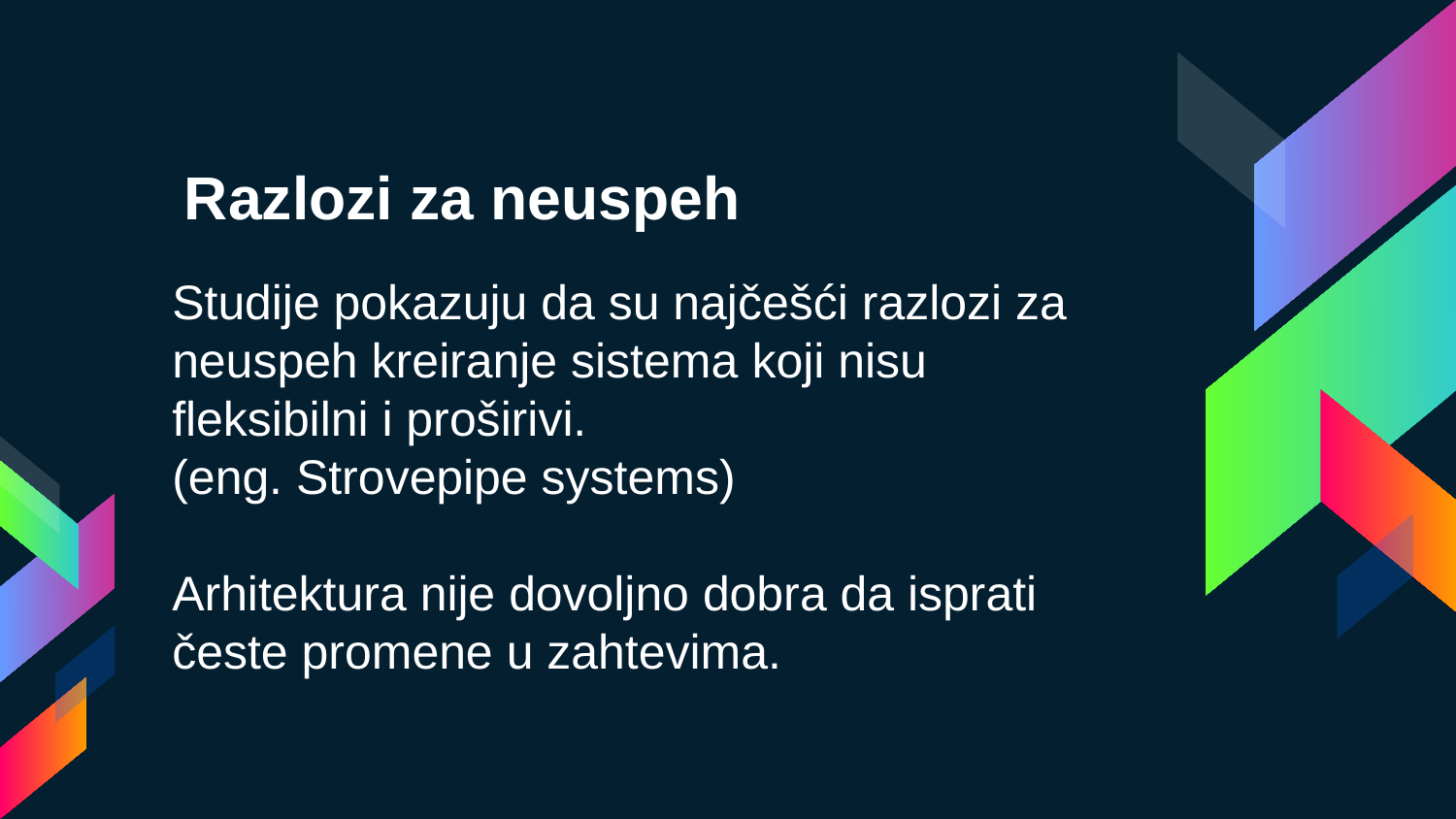

# Razlozi za neuspeh

Studije pokazuju da su najčešći razlozi za neuspeh kreiranje sistema koji nisu fleksibilni i proširivi.
(eng. Strovepipe systems)

Arhitektura nije dovoljno dobra da isprati česte promene u zahtevima.